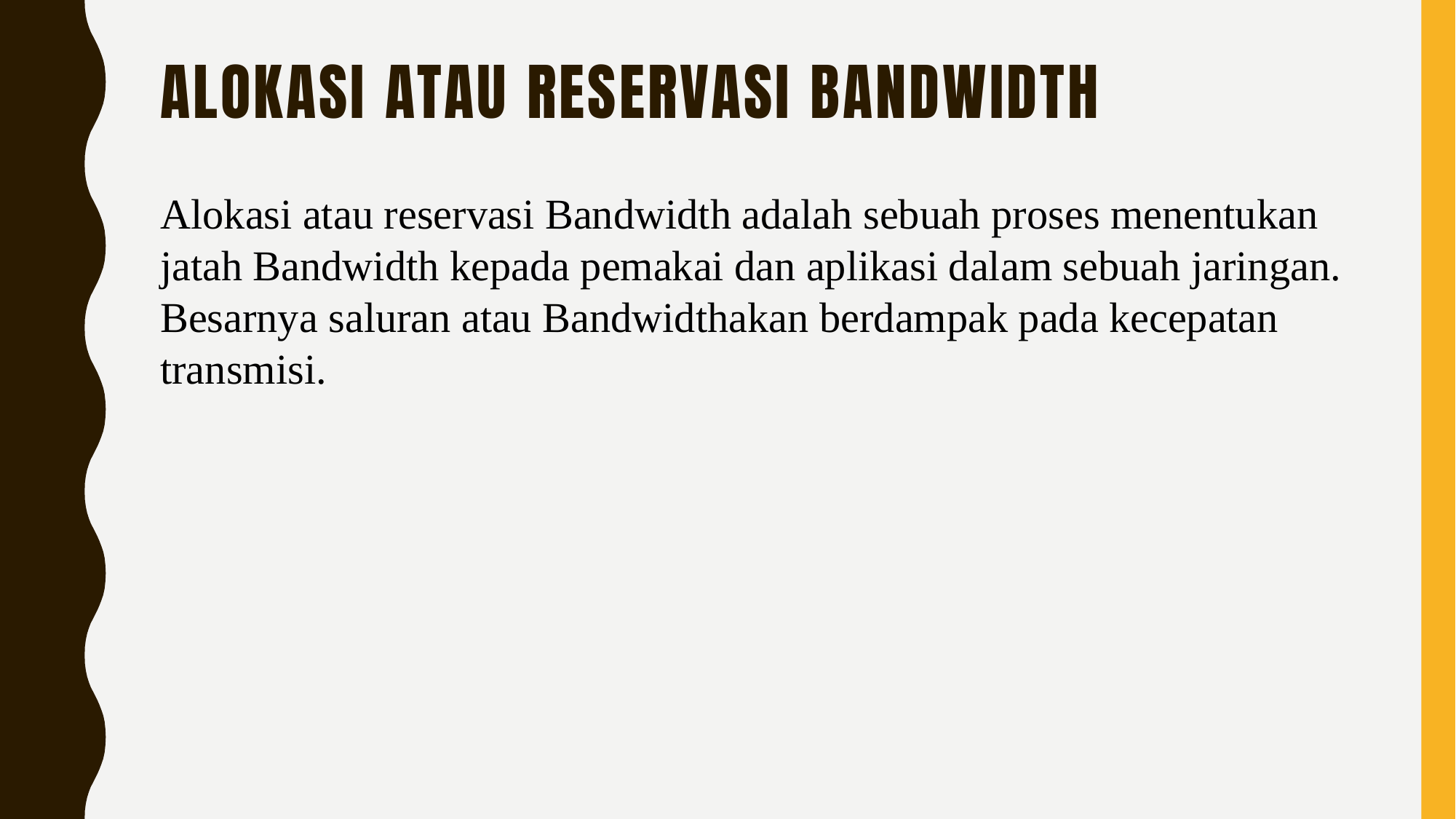

# Alokasi atau reservasi bandwidth
Alokasi atau reservasi Bandwidth adalah sebuah proses menentukan jatah Bandwidth kepada pemakai dan aplikasi dalam sebuah jaringan. Besarnya saluran atau Bandwidthakan berdampak pada kecepatan transmisi.